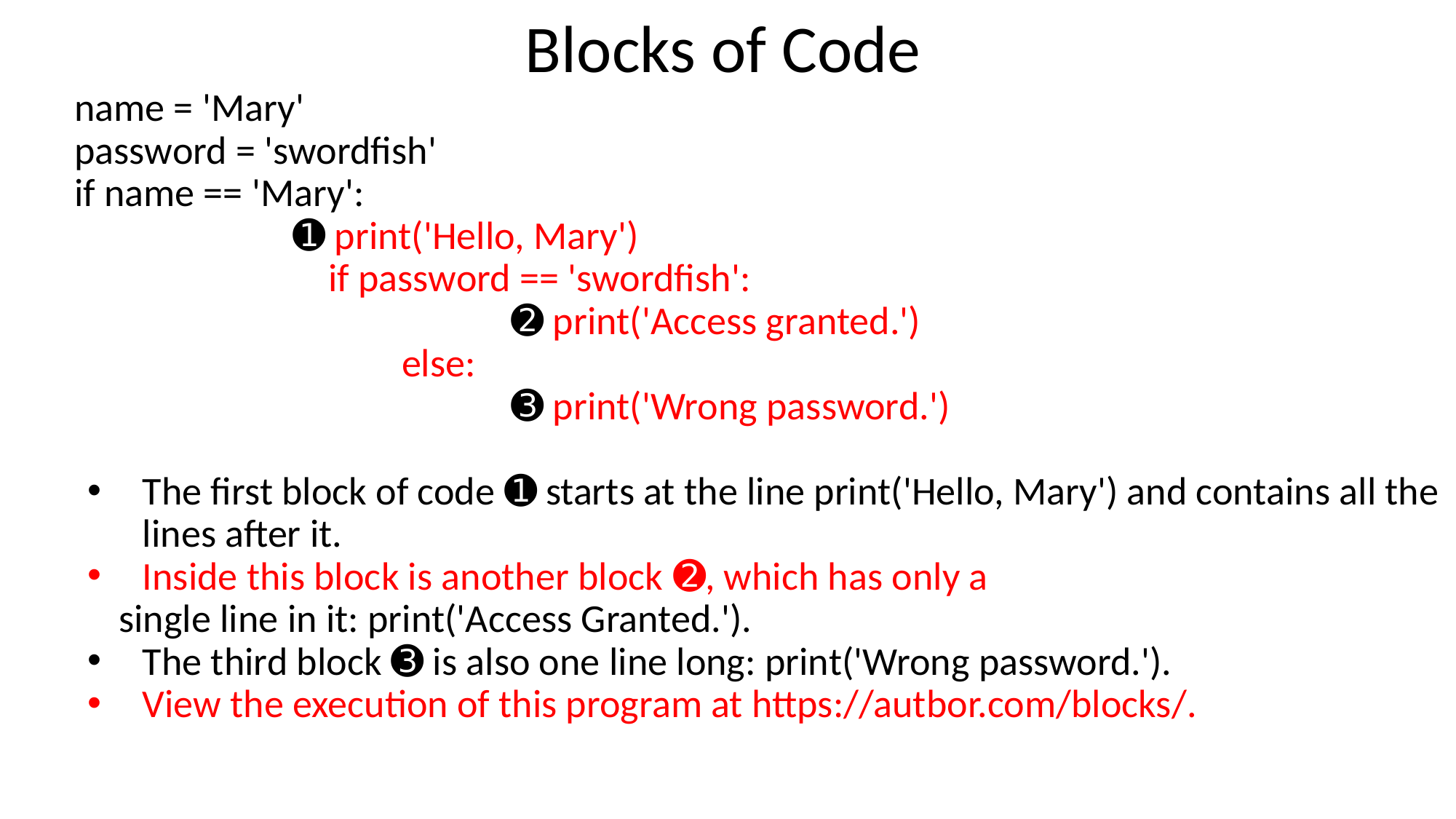

# Blocks of Code
name = 'Mary'
password = 'swordfish'
if name == 'Mary':
		➊ print('Hello, Mary')
		    if password == 'swordfish':
				➋ print('Access granted.')
			else:
				➌ print('Wrong password.')

The first block of code ➊ starts at the line print('Hello, Mary') and contains all the lines after it.
Inside this block is another block ➋, which has only a
     single line in it: print('Access Granted.').
The third block ➌ is also one line long: print('Wrong password.').
View the execution of this program at https://autbor.com/blocks/.